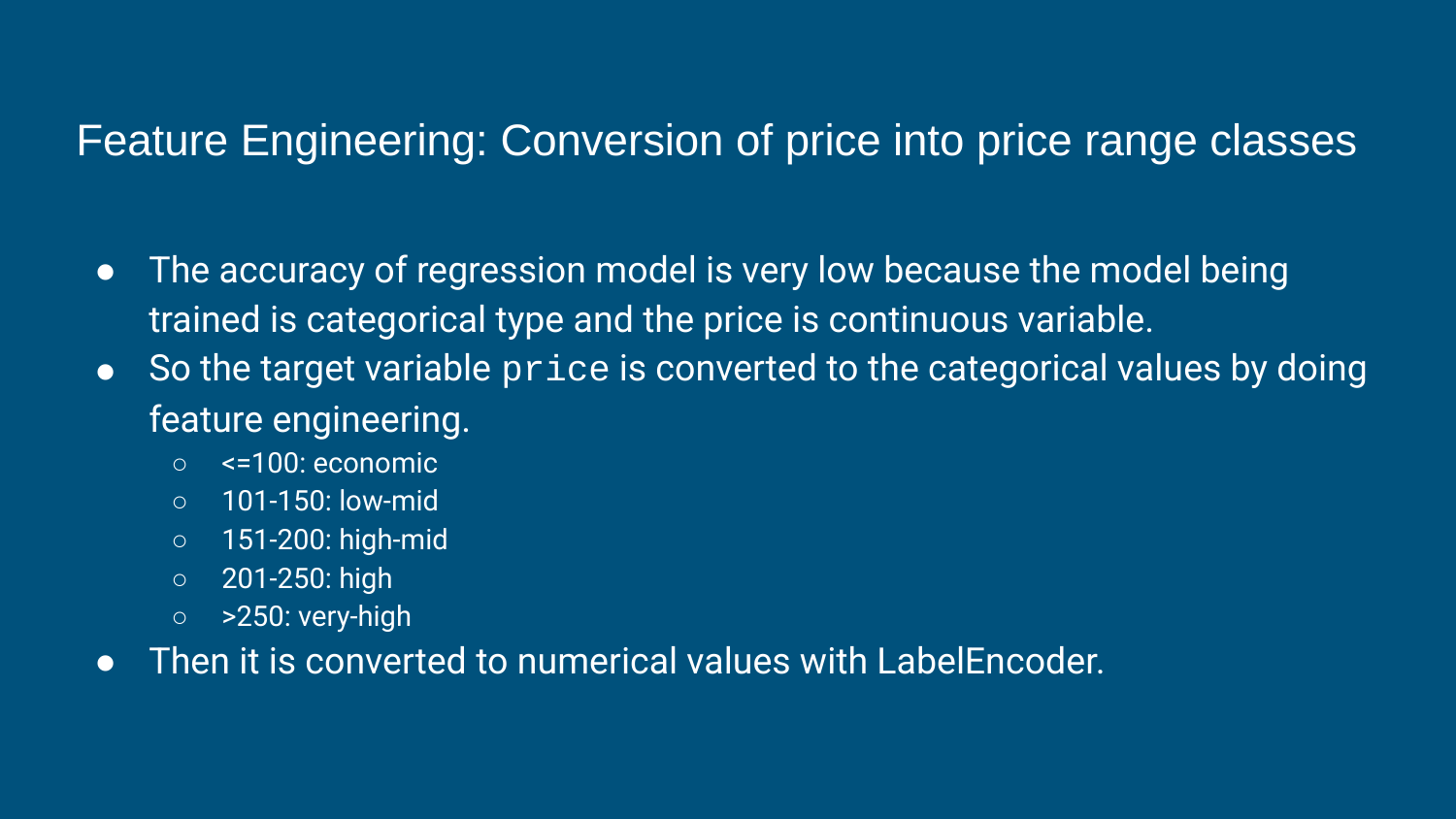

Feature Engineering: Conversion of price into price range classes
The accuracy of regression model is very low because the model being trained is categorical type and the price is continuous variable.
So the target variable price is converted to the categorical values by doing feature engineering.
<=100: economic
101-150: low-mid
151-200: high-mid
201-250: high
>250: very-high
Then it is converted to numerical values with LabelEncoder.